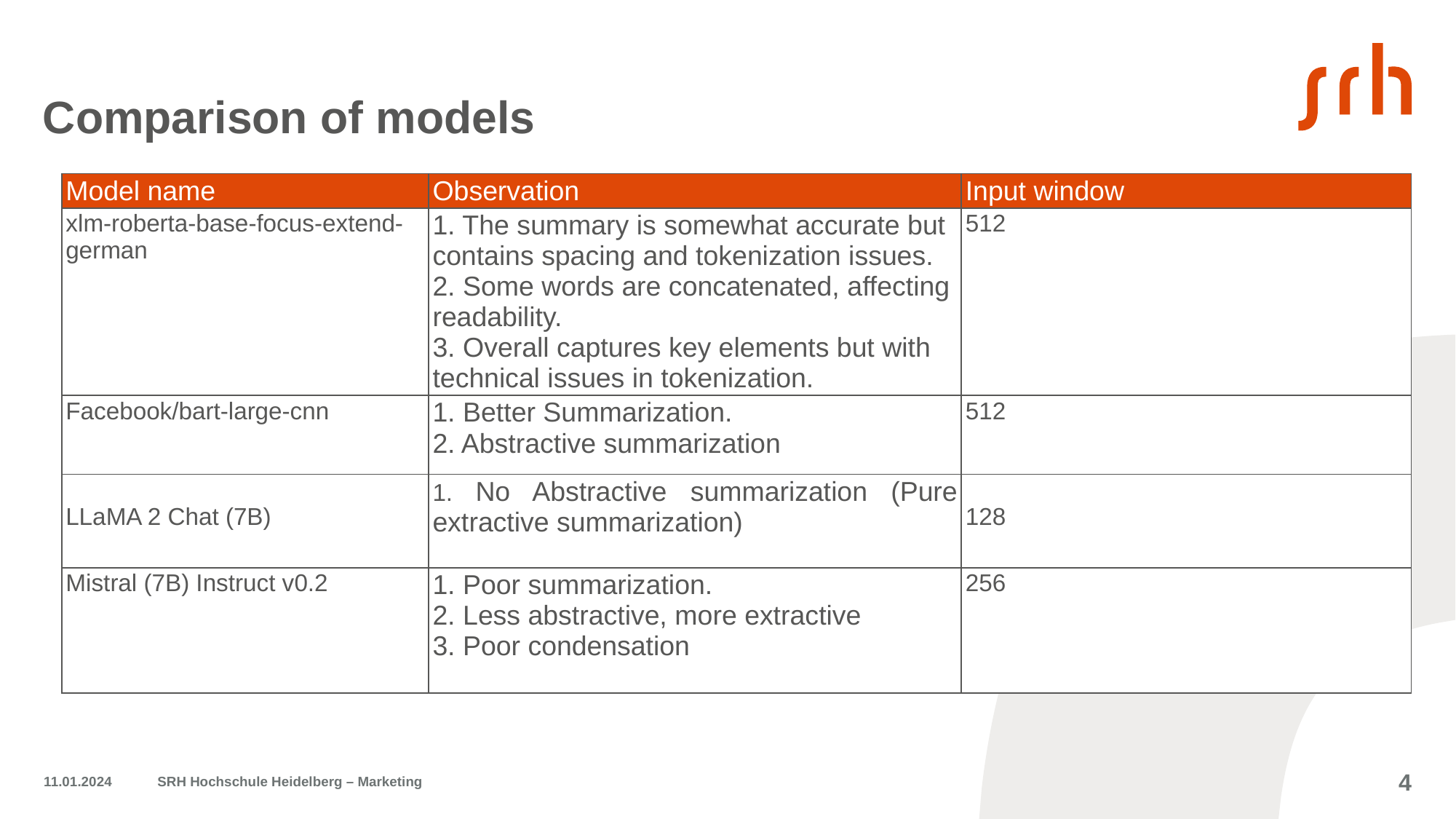

# Comparison of models
| Model name | Observation | Input window |
| --- | --- | --- |
| xlm-roberta-base-focus-extend-german | 1. The summary is somewhat accurate but contains spacing and tokenization issues.  2. Some words are concatenated, affecting readability.  3. Overall captures key elements but with technical issues in tokenization. | 512 |
| Facebook/bart-large-cnn | 1. Better Summarization.  2. Abstractive summarization | 512 |
| LLaMA 2 Chat (7B) | 1. No Abstractive summarization (Pure extractive summarization) | 128 |
| Mistral (7B) Instruct v0.2 | 1. Poor summarization.  2. Less abstractive, more extractive  3. Poor condensation | 256 |
11.01.2024
SRH Hochschule Heidelberg – Marketing
4